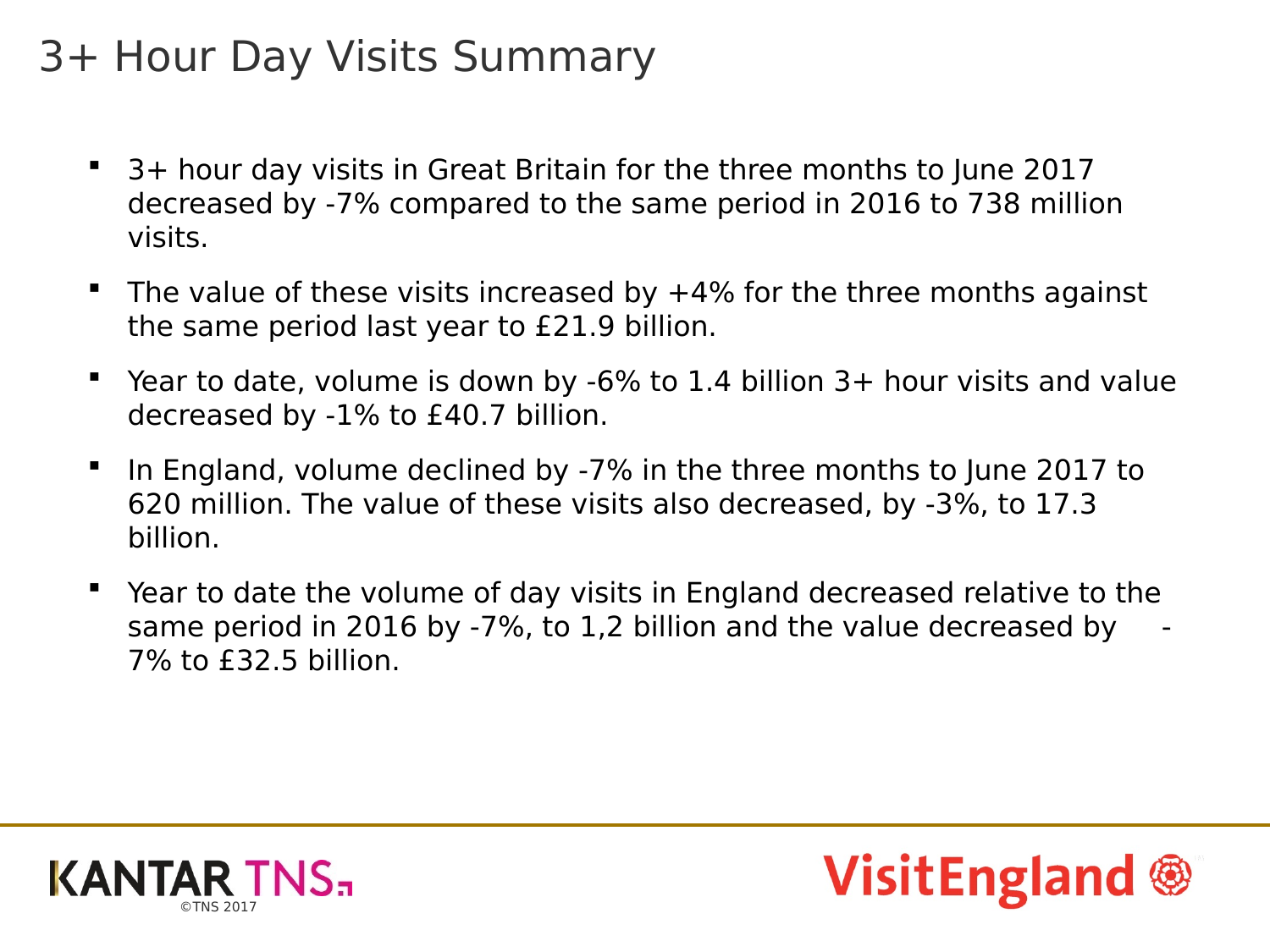

# 3+ Hour Day Visits Summary
3+ hour day visits in Great Britain for the three months to June 2017 decreased by -7% compared to the same period in 2016 to 738 million visits.
The value of these visits increased by +4% for the three months against the same period last year to £21.9 billion.
Year to date, volume is down by -6% to 1.4 billion 3+ hour visits and value decreased by -1% to £40.7 billion.
In England, volume declined by -7% in the three months to June 2017 to 620 million. The value of these visits also decreased, by -3%, to 17.3 billion.
Year to date the volume of day visits in England decreased relative to the same period in 2016 by -7%, to 1,2 billion and the value decreased by     -7% to £32.5 billion.